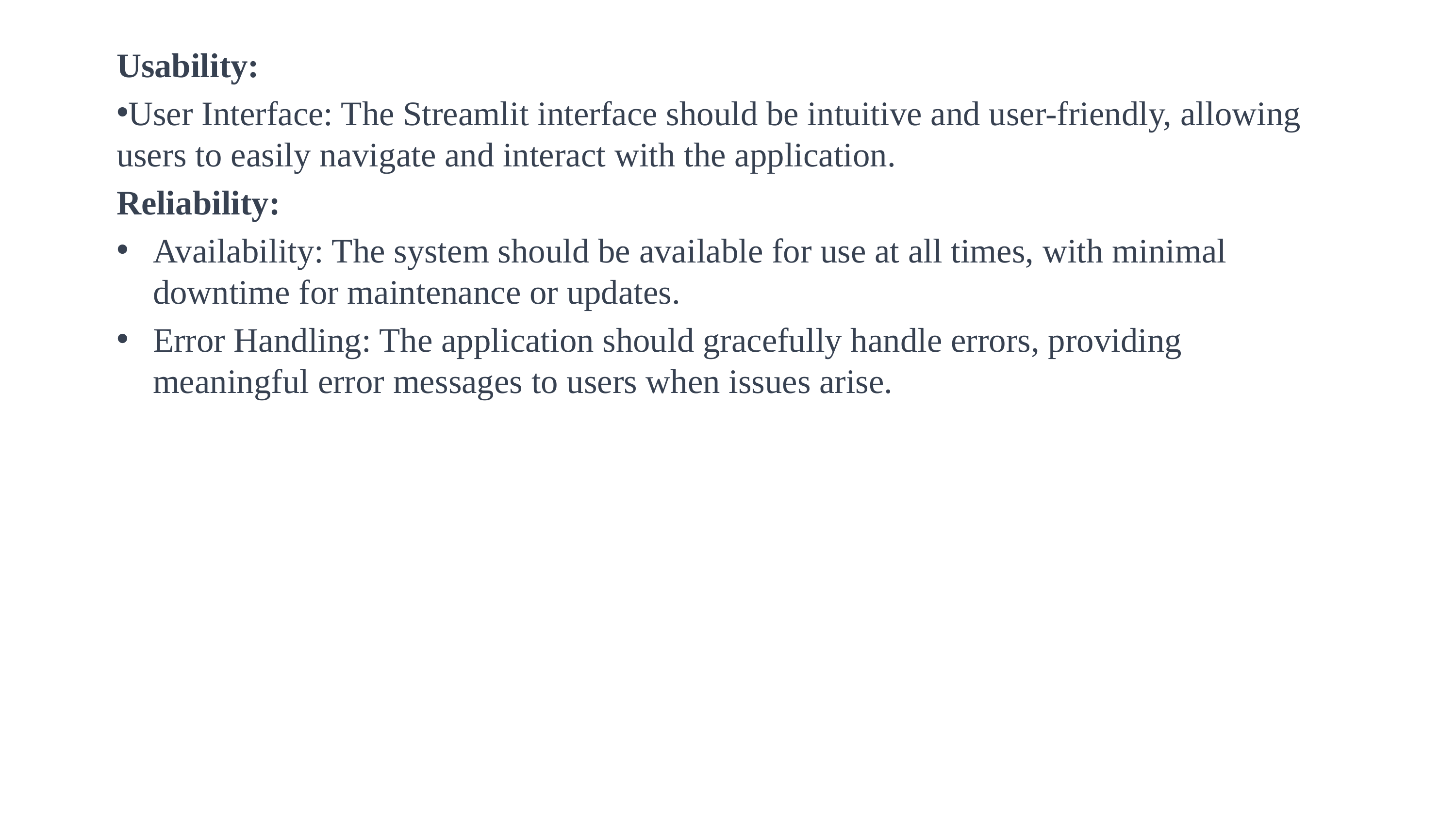

Usability:
User Interface: The Streamlit interface should be intuitive and user-friendly, allowing users to easily navigate and interact with the application.
Reliability:
Availability: The system should be available for use at all times, with minimal downtime for maintenance or updates.
Error Handling: The application should gracefully handle errors, providing meaningful error messages to users when issues arise.

#